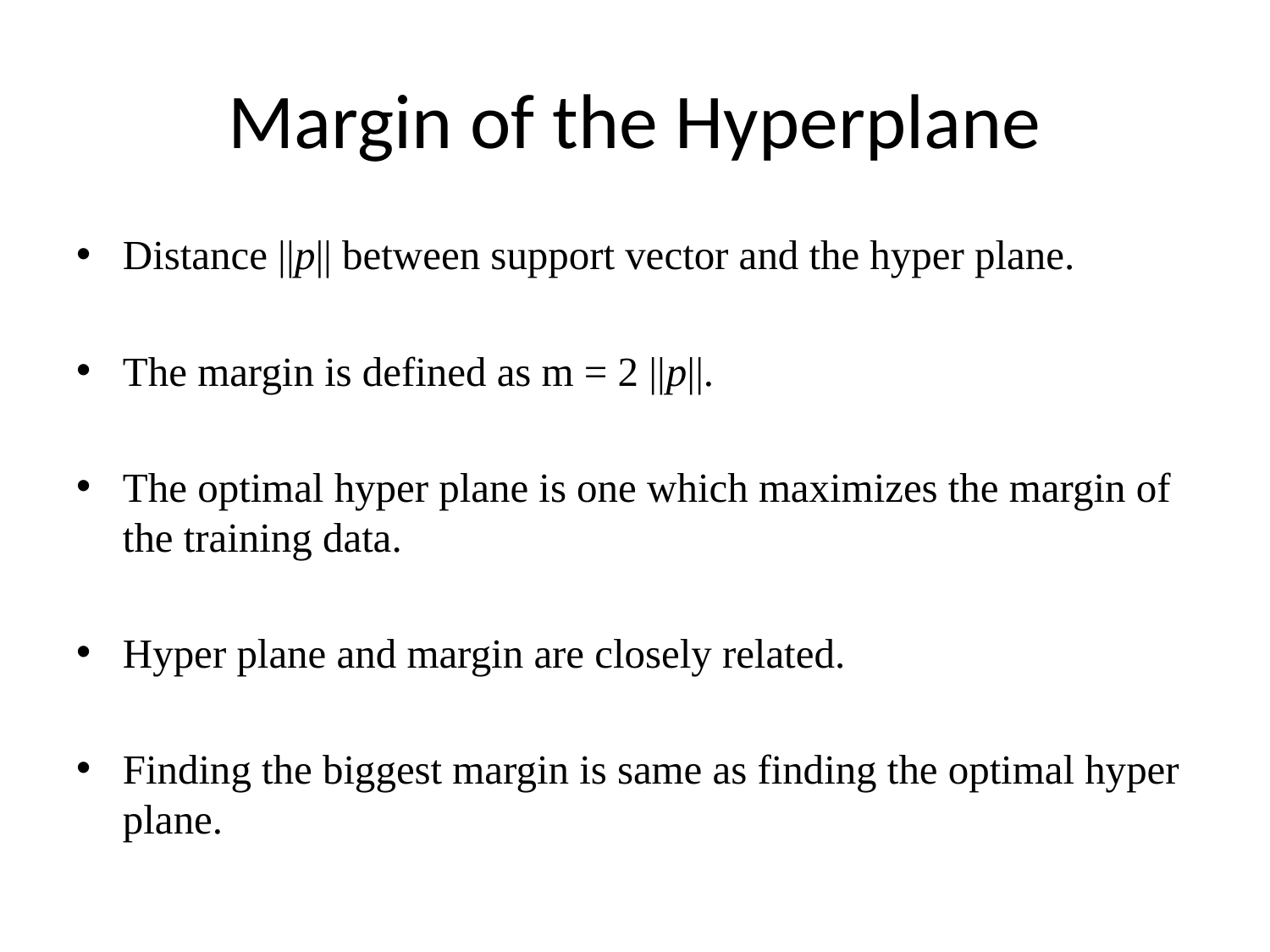

# Margin of the Hyperplane
Distance ||p|| between support vector and the hyper plane.

The margin is defined as m = 2 ||p||.

The optimal hyper plane is one which maximizes the margin of the training data.

Hyper plane and margin are closely related.

Finding the biggest margin is same as finding the optimal hyper plane.